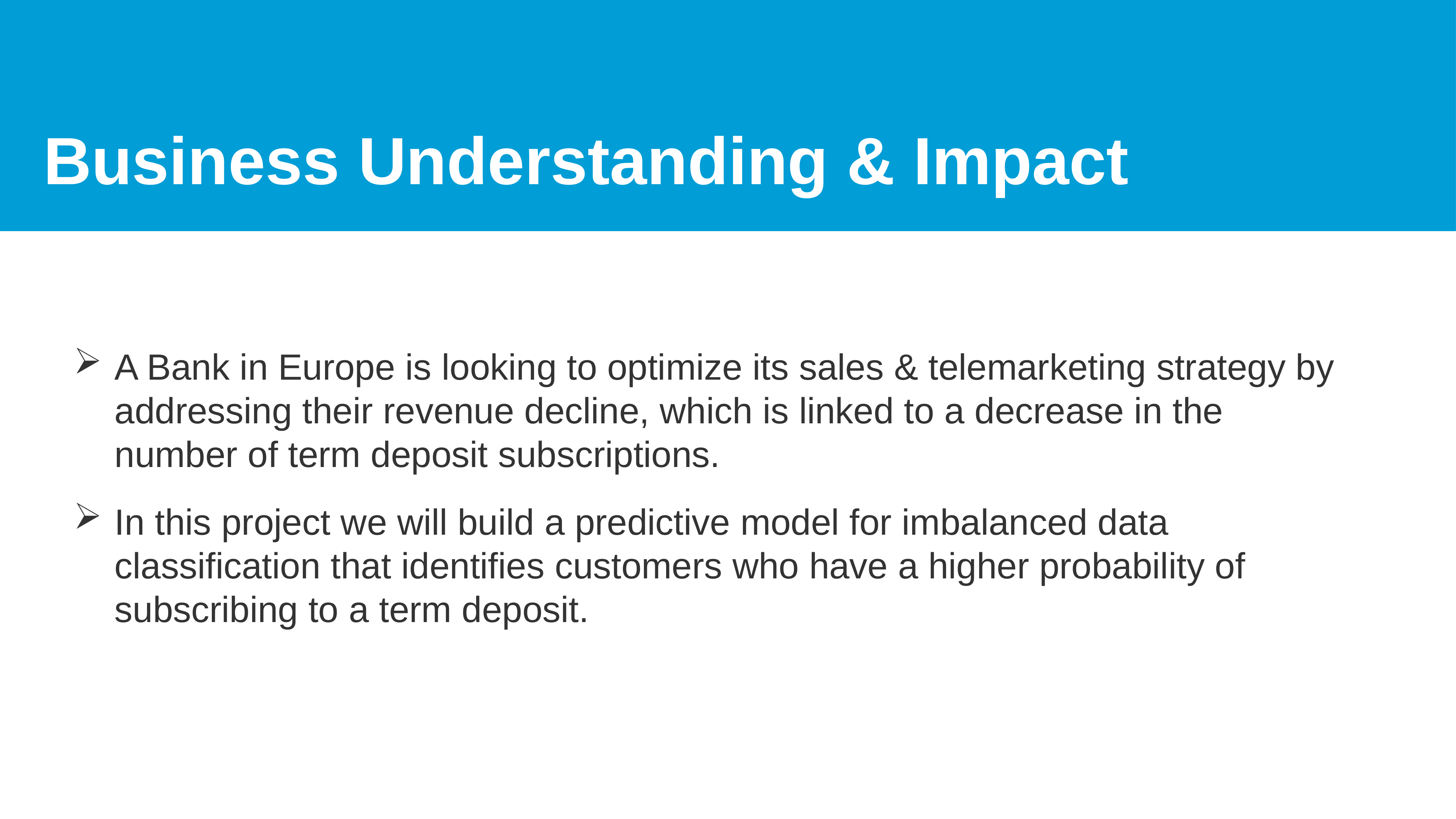

Business Understanding & Impact
A Bank in Europe is looking to optimize its sales & telemarketing strategy by addressing their revenue decline, which is linked to a decrease in the number of term deposit subscriptions.
In this project we will build a predictive model for imbalanced data classification that identifies customers who have a higher probability of subscribing to a term deposit.